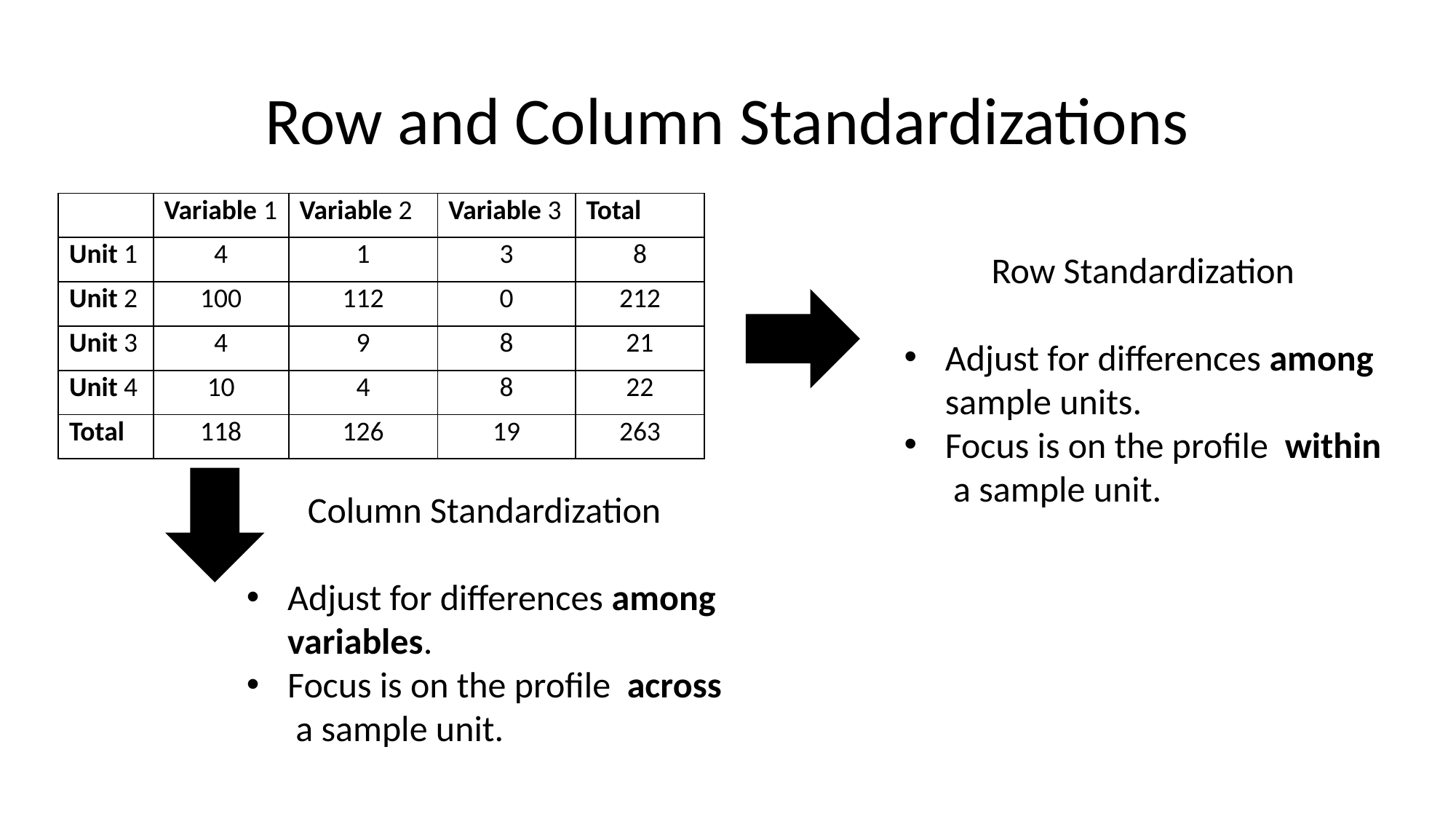

# Row and Column Standardizations
|  | Variable 1 | Variable 2 | Variable 3 | Total |
| --- | --- | --- | --- | --- |
| Unit 1 | 4 | 1 | 3 | 8 |
| Unit 2 | 100 | 112 | 0 | 212 |
| Unit 3 | 4 | 9 | 8 | 21 |
| Unit 4 | 10 | 4 | 8 | 22 |
| Total | 118 | 126 | 19 | 263 |
Row Standardization

Adjust for differences among
     sample units.
Focus is on the profile  within
      a sample unit.

Column Standardization

Adjust for differences among
     variables.
Focus is on the profile  across
      a sample unit.